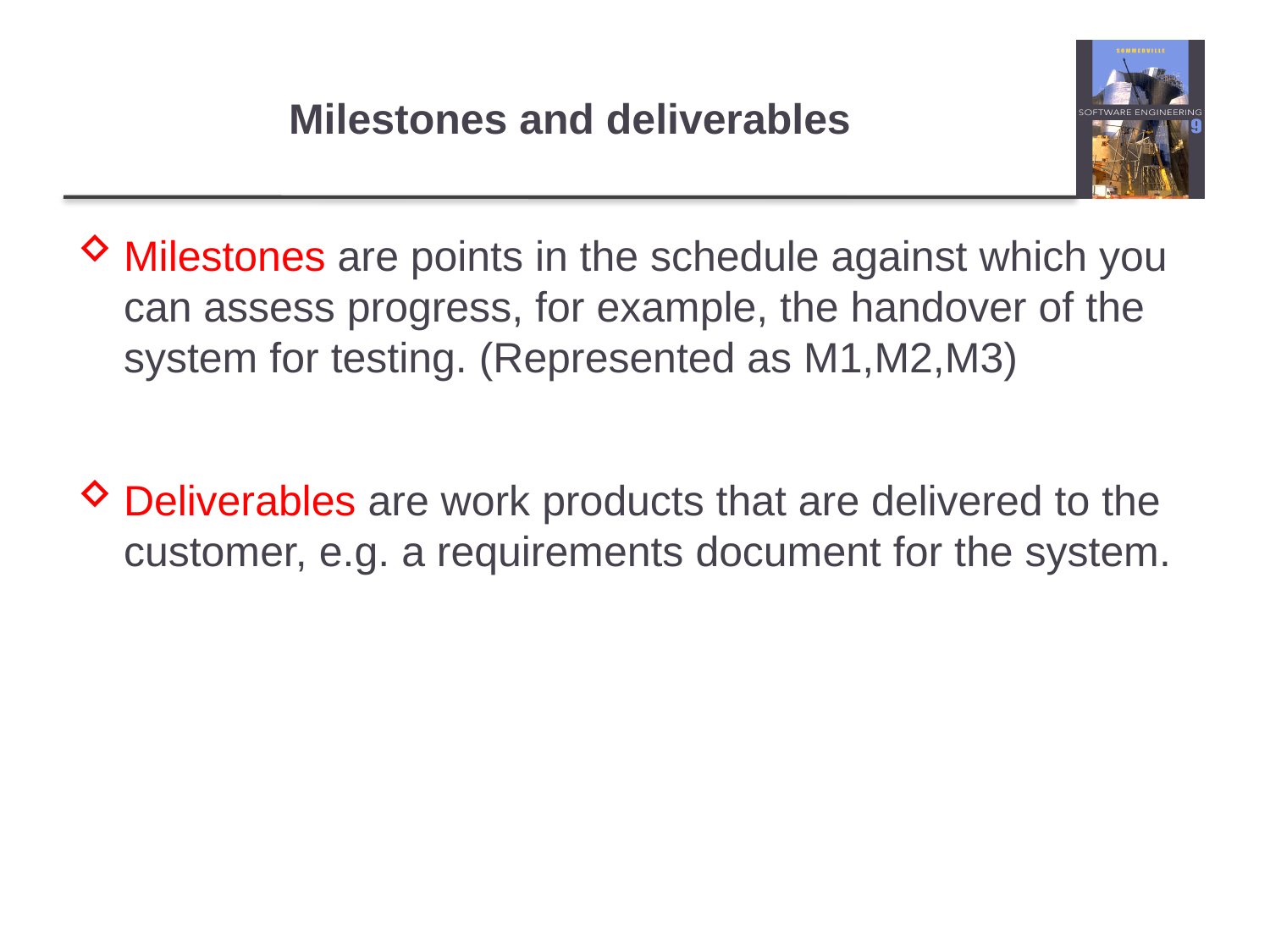

# Milestones and deliverables
Milestones are points in the schedule against which you can assess progress, for example, the handover of the system for testing. (Represented as M1,M2,M3)

Deliverables are work products that are delivered to the customer, e.g. a requirements document for the system.